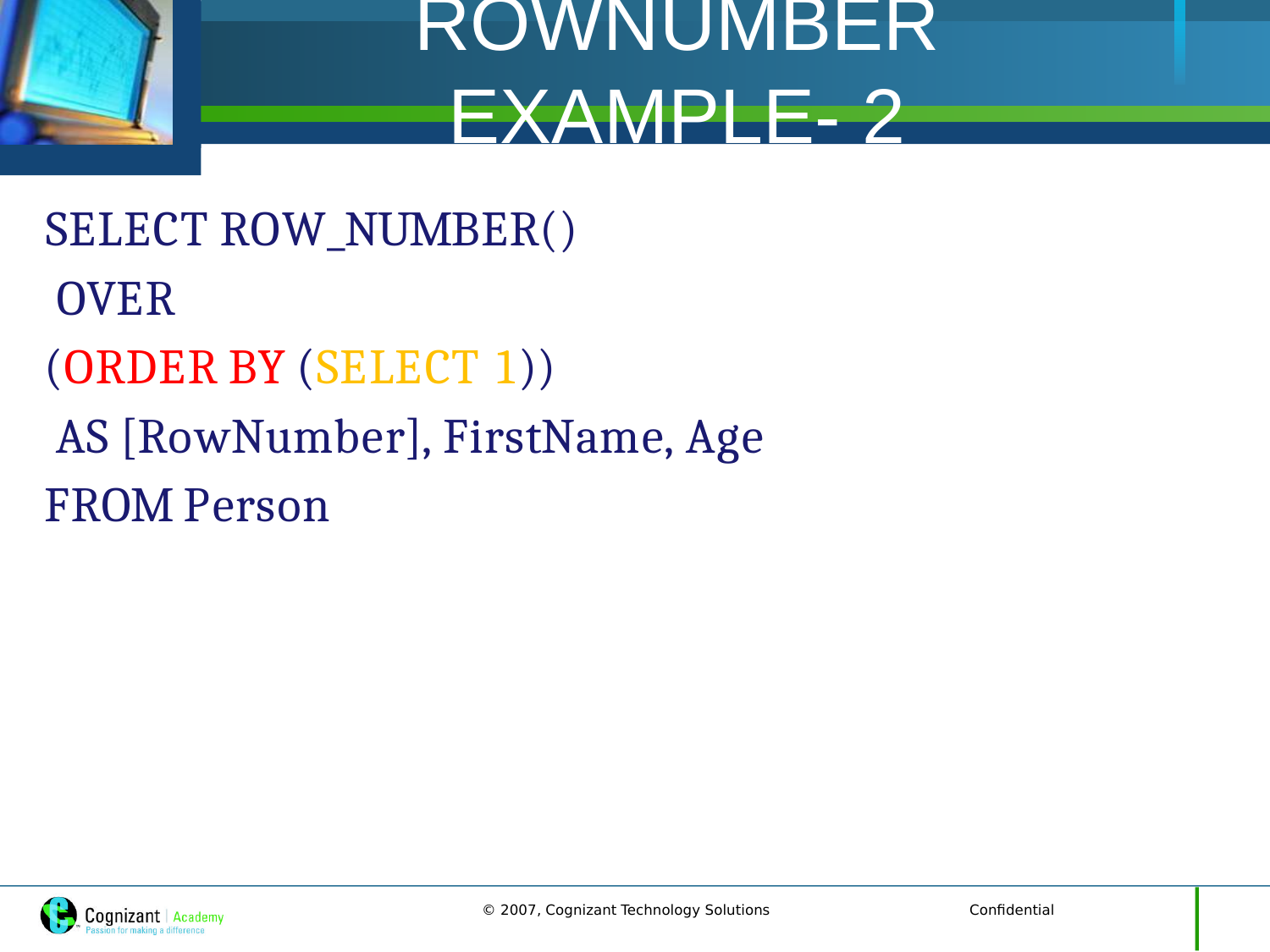

# ROWNUMBER EXAMPLE- 2
SELECT ROW_NUMBER()
 OVER
(ORDER BY (SELECT 1))
 AS [RowNumber], FirstName, Age
FROM Person